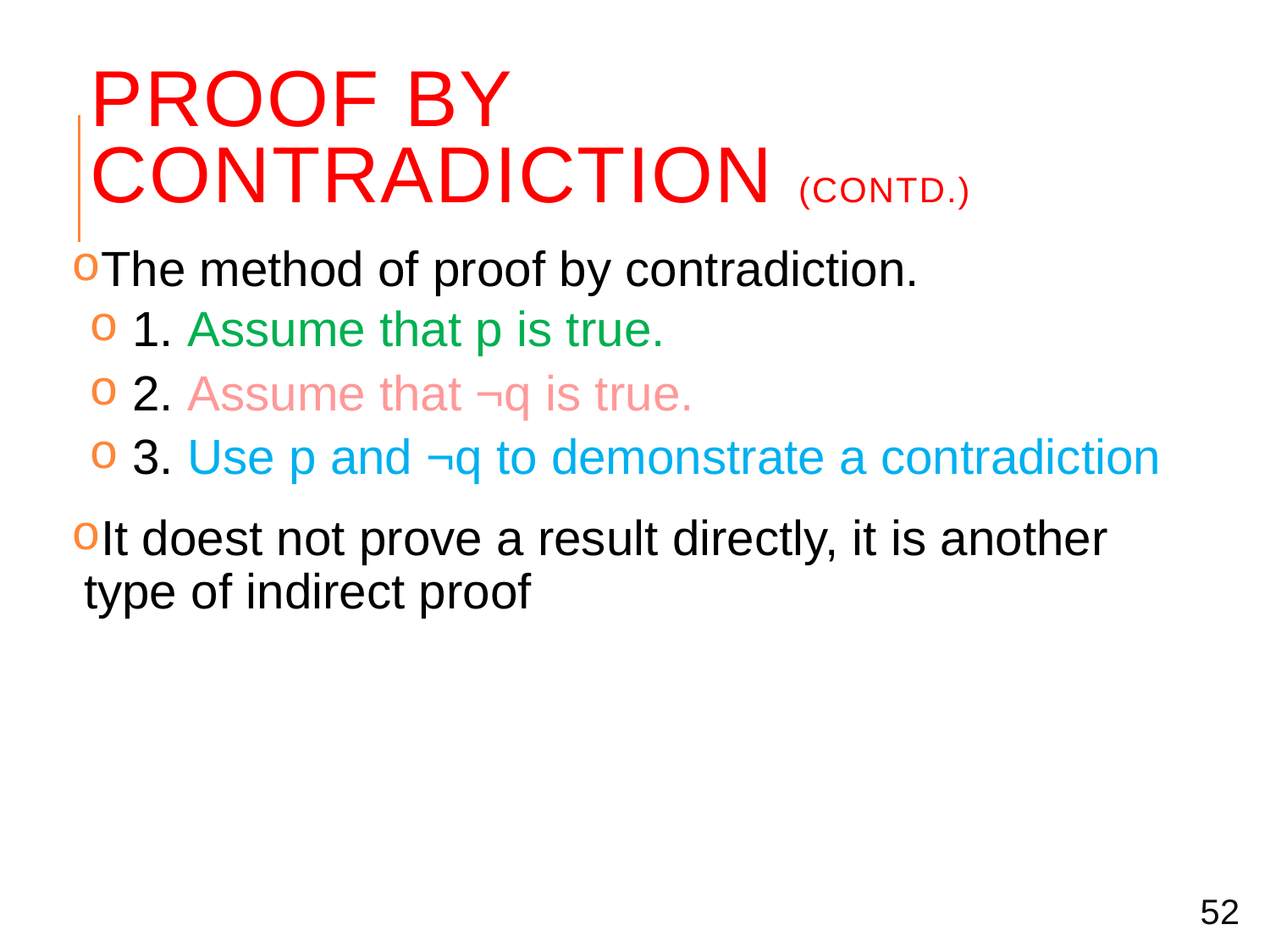

# Proof by contradiction (CONTD.)
The method of proof by contradiction.
 1. Assume that p is true.
 2. Assume that ¬q is true.
 3. Use p and ¬q to demonstrate a contradiction
It doest not prove a result directly, it is another type of indirect proof

52